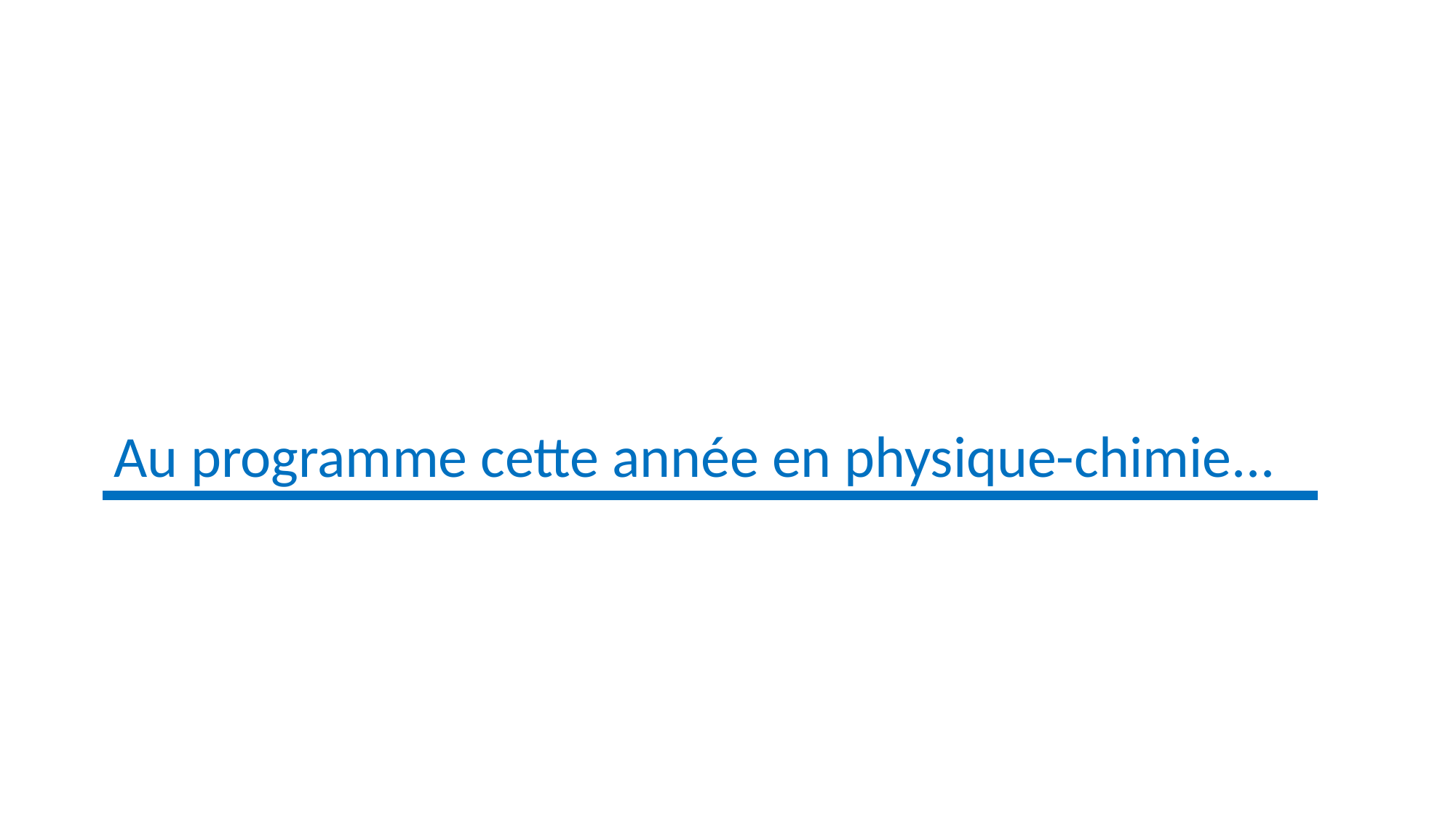

# Au programme cette année en physique-chimie...